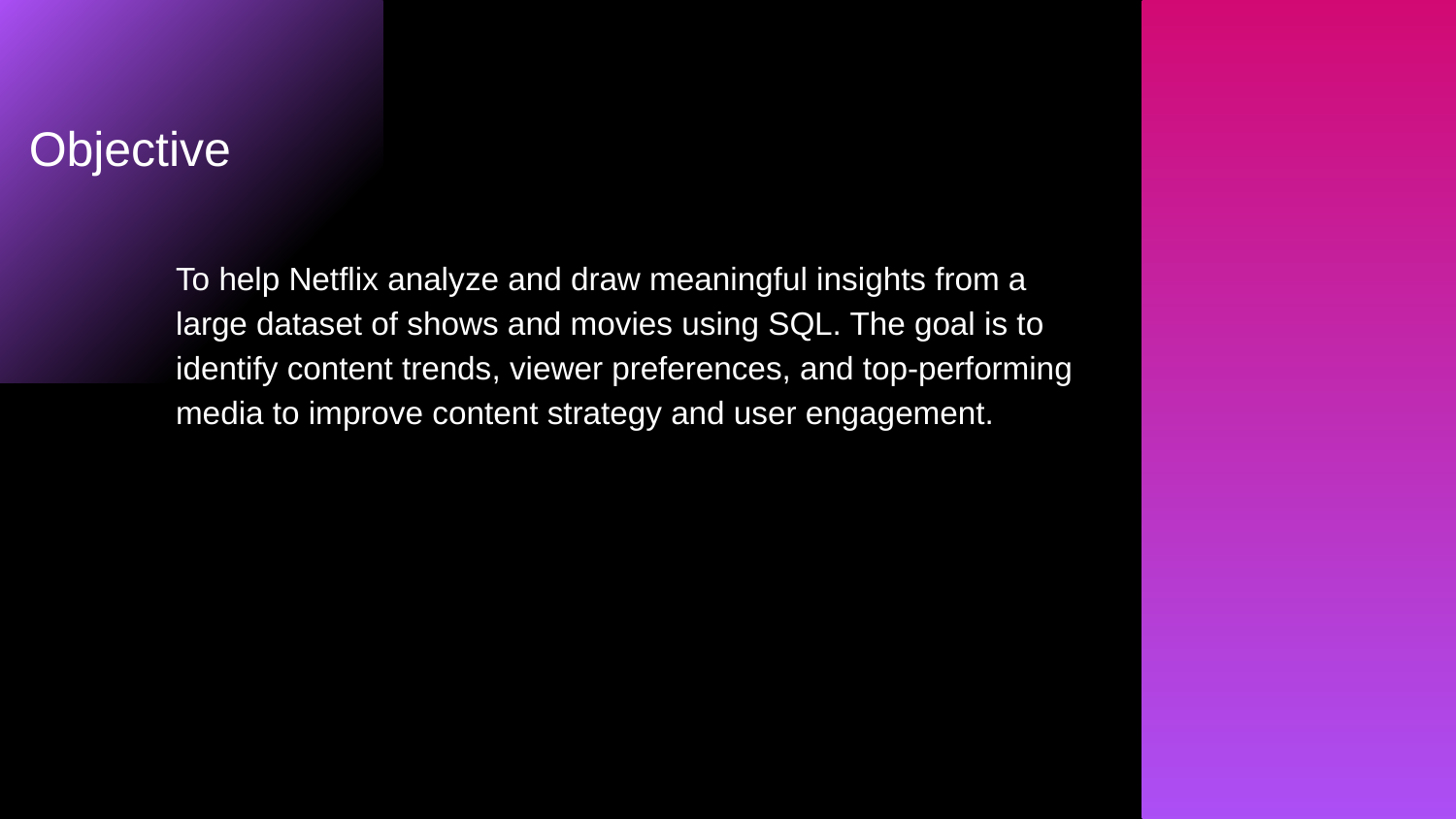

Objective
To help Netflix analyze and draw meaningful insights from a large dataset of shows and movies using SQL. The goal is to identify content trends, viewer preferences, and top-performing media to improve content strategy and user engagement.